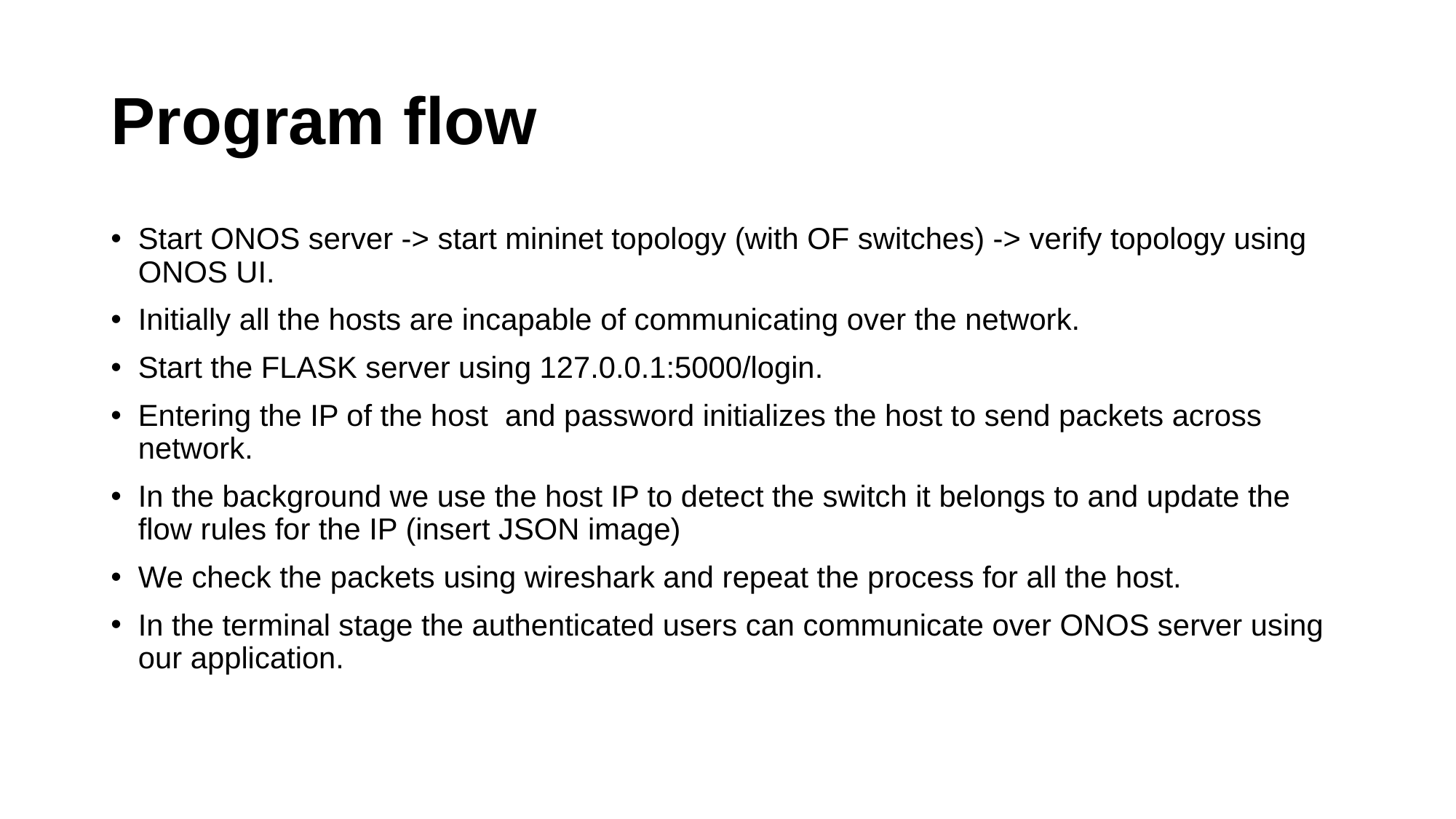

# Program flow
Start ONOS server -> start mininet topology (with OF switches) -> verify topology using ONOS UI.
Initially all the hosts are incapable of communicating over the network.
Start the FLASK server using 127.0.0.1:5000/login.
Entering the IP of the host  and password initializes the host to send packets across network.
In the background we use the host IP to detect the switch it belongs to and update the flow rules for the IP (insert JSON image)
We check the packets using wireshark and repeat the process for all the host.
In the terminal stage the authenticated users can communicate over ONOS server using our application.